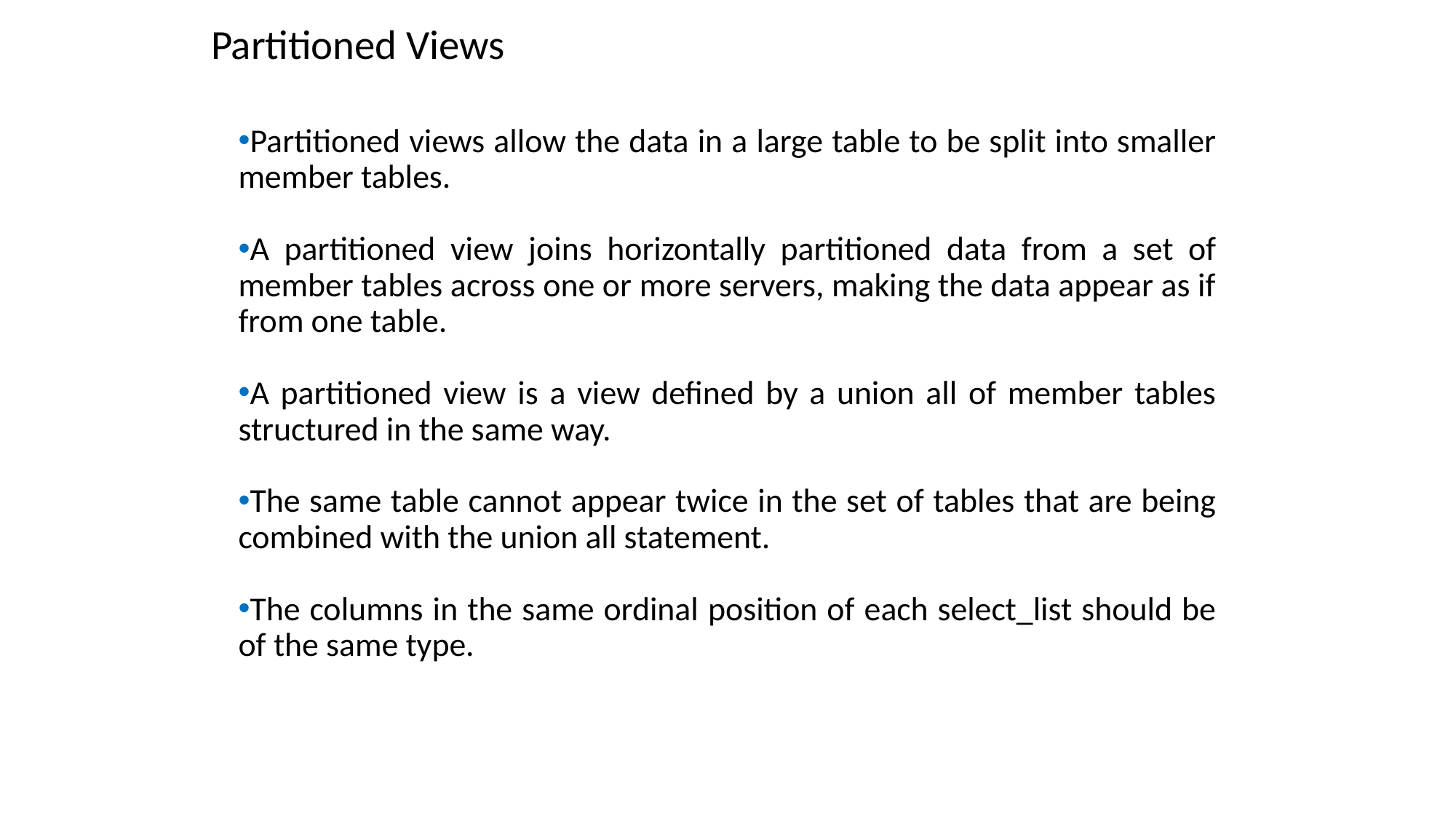

Partitioned Views
Partitioned views allow the data in a large table to be split into smaller member tables.

A partitioned view joins horizontally partitioned data from a set of member tables across one or more servers, making the data appear as if from one table.

A partitioned view is a view defined by a union all of member tables structured in the same way.

The same table cannot appear twice in the set of tables that are being combined with the union all statement.

The columns in the same ordinal position of each select_list should be of the same type.